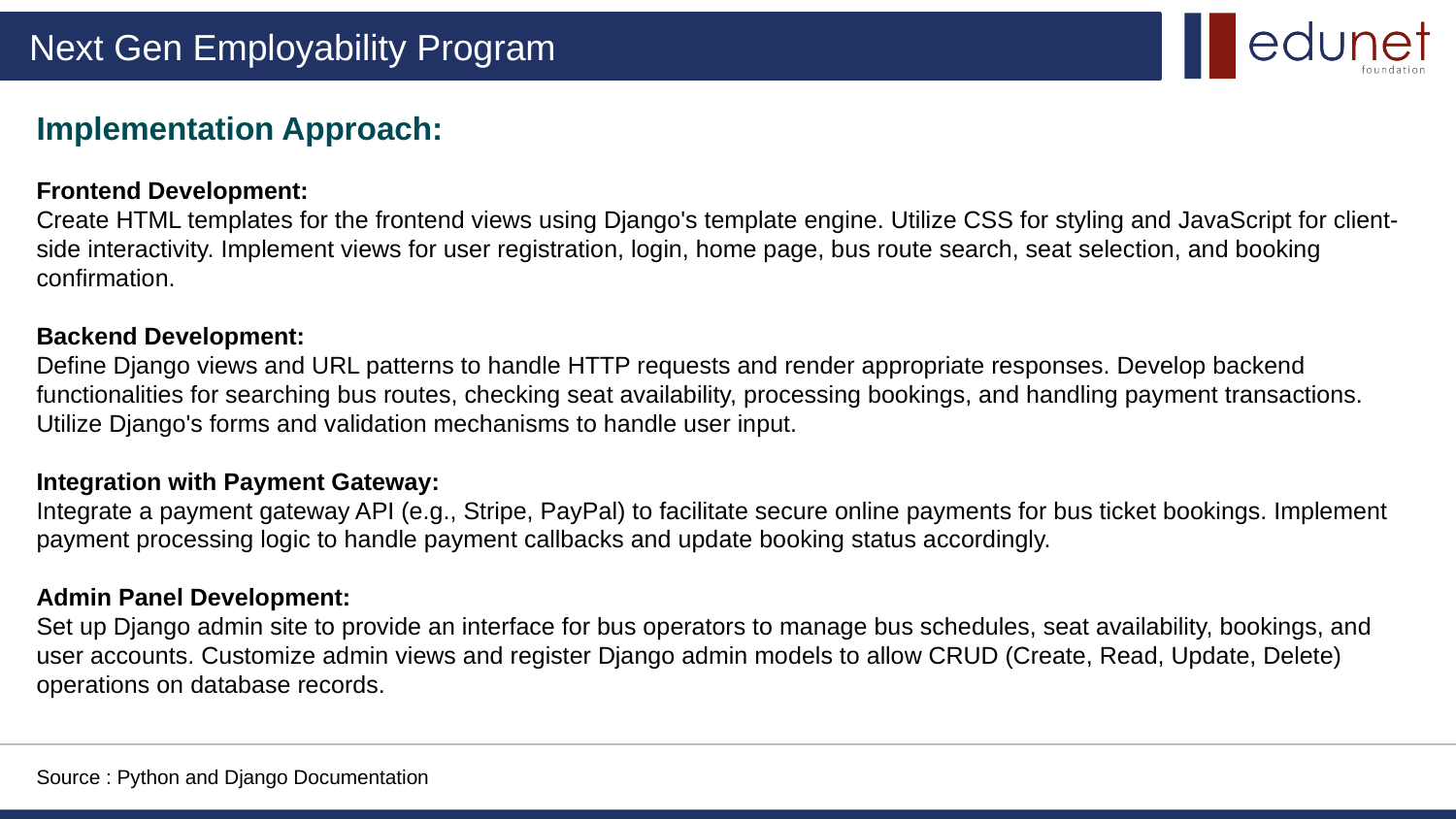

Implementation Approach:

Frontend Development:
Create HTML templates for the frontend views using Django's template engine. Utilize CSS for styling and JavaScript for client-side interactivity. Implement views for user registration, login, home page, bus route search, seat selection, and booking confirmation.

Backend Development:
Define Django views and URL patterns to handle HTTP requests and render appropriate responses. Develop backend functionalities for searching bus routes, checking seat availability, processing bookings, and handling payment transactions. Utilize Django's forms and validation mechanisms to handle user input.

Integration with Payment Gateway:
Integrate a payment gateway API (e.g., Stripe, PayPal) to facilitate secure online payments for bus ticket bookings. Implement payment processing logic to handle payment callbacks and update booking status accordingly.

Admin Panel Development:
Set up Django admin site to provide an interface for bus operators to manage bus schedules, seat availability, bookings, and user accounts. Customize admin views and register Django admin models to allow CRUD (Create, Read, Update, Delete) operations on database records.

Source : Python and Django Documentation